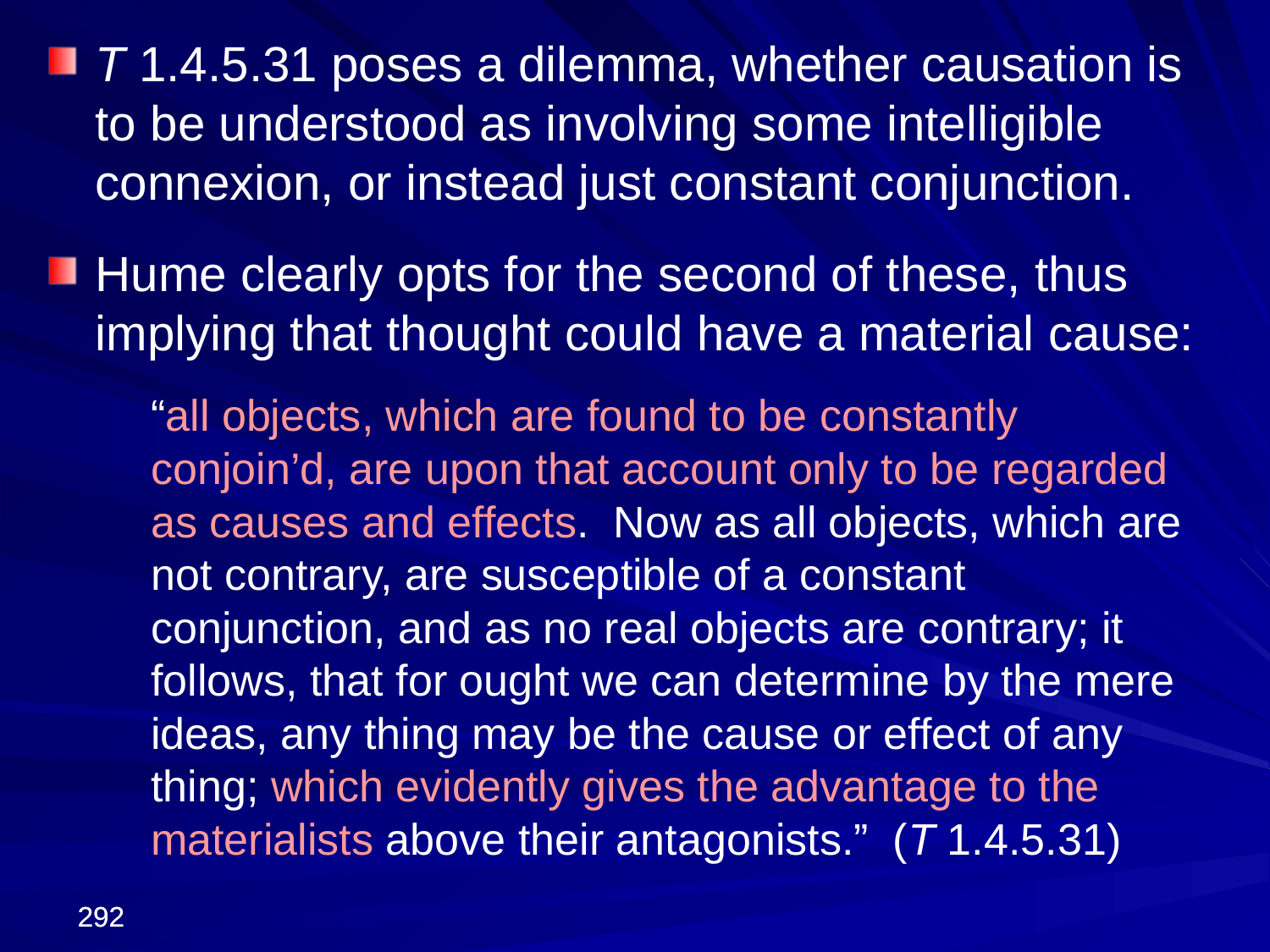

T 1.4.5.31 poses a dilemma, whether causation is to be understood as involving some intelligible connexion, or instead just constant conjunction.
Hume clearly opts for the second of these, thus implying that thought could have a material cause:
	“all objects, which are found to be constantly conjoin’d, are upon that account only to be regarded as causes and effects.  Now as all objects, which are not contrary, are susceptible of a constant conjunction, and as no real objects are contrary; it follows, that for ought we can determine by the mere ideas, any thing may be the cause or effect of any thing; which evidently gives the advantage to the materialists above their antagonists.”  (T 1.4.5.31)
292
292